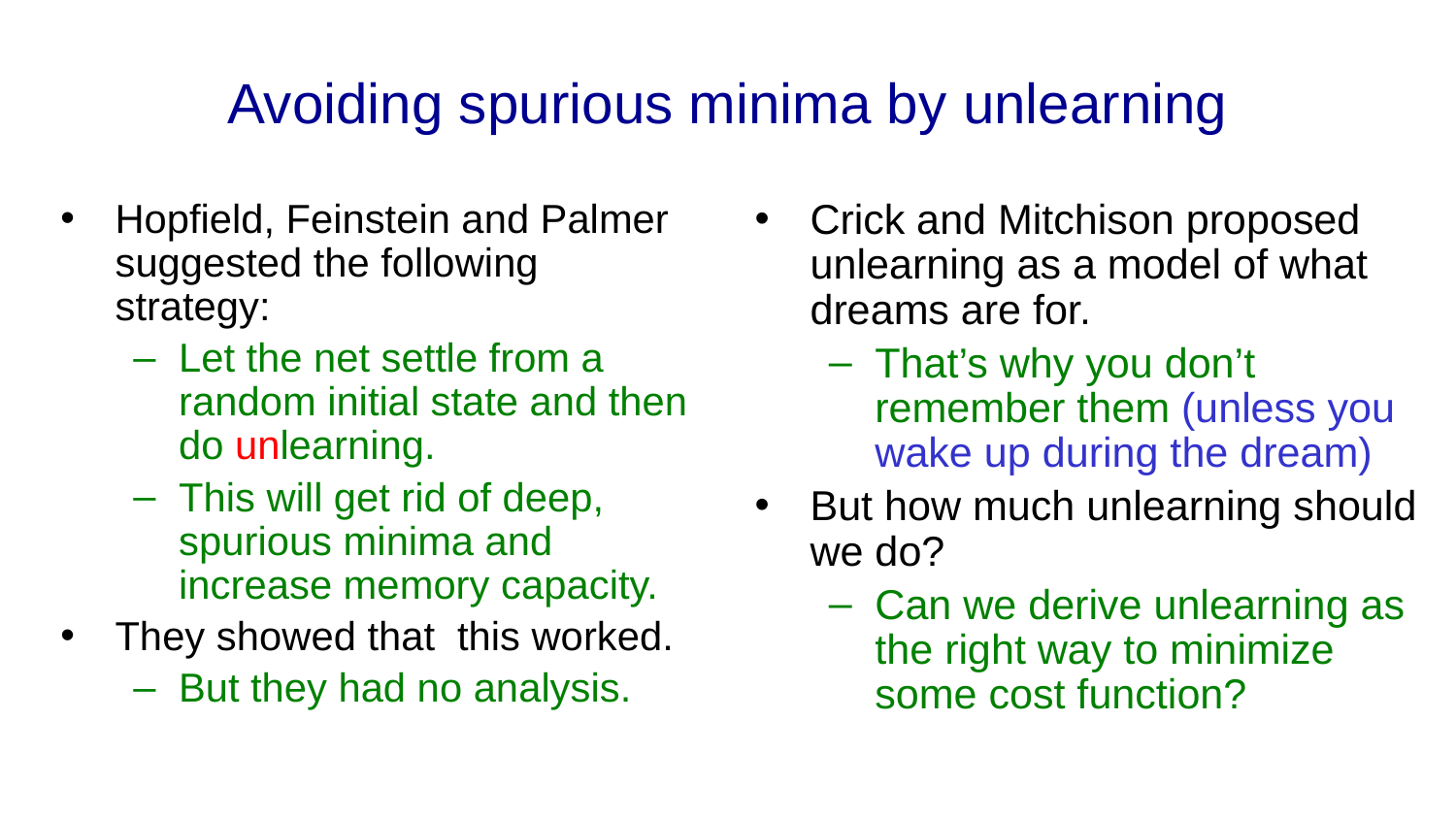

# Avoiding spurious minima by unlearning
Hopfield, Feinstein and Palmer suggested the following strategy:
Let the net settle from a random initial state and then do unlearning.
This will get rid of deep, spurious minima and increase memory capacity.
They showed that  this worked.
But they had no analysis.
Crick and Mitchison proposed unlearning as a model of what dreams are for.
That’s why you don’t remember them (unless you wake up during the dream)
But how much unlearning should we do?
Can we derive unlearning as the right way to minimize some cost function?